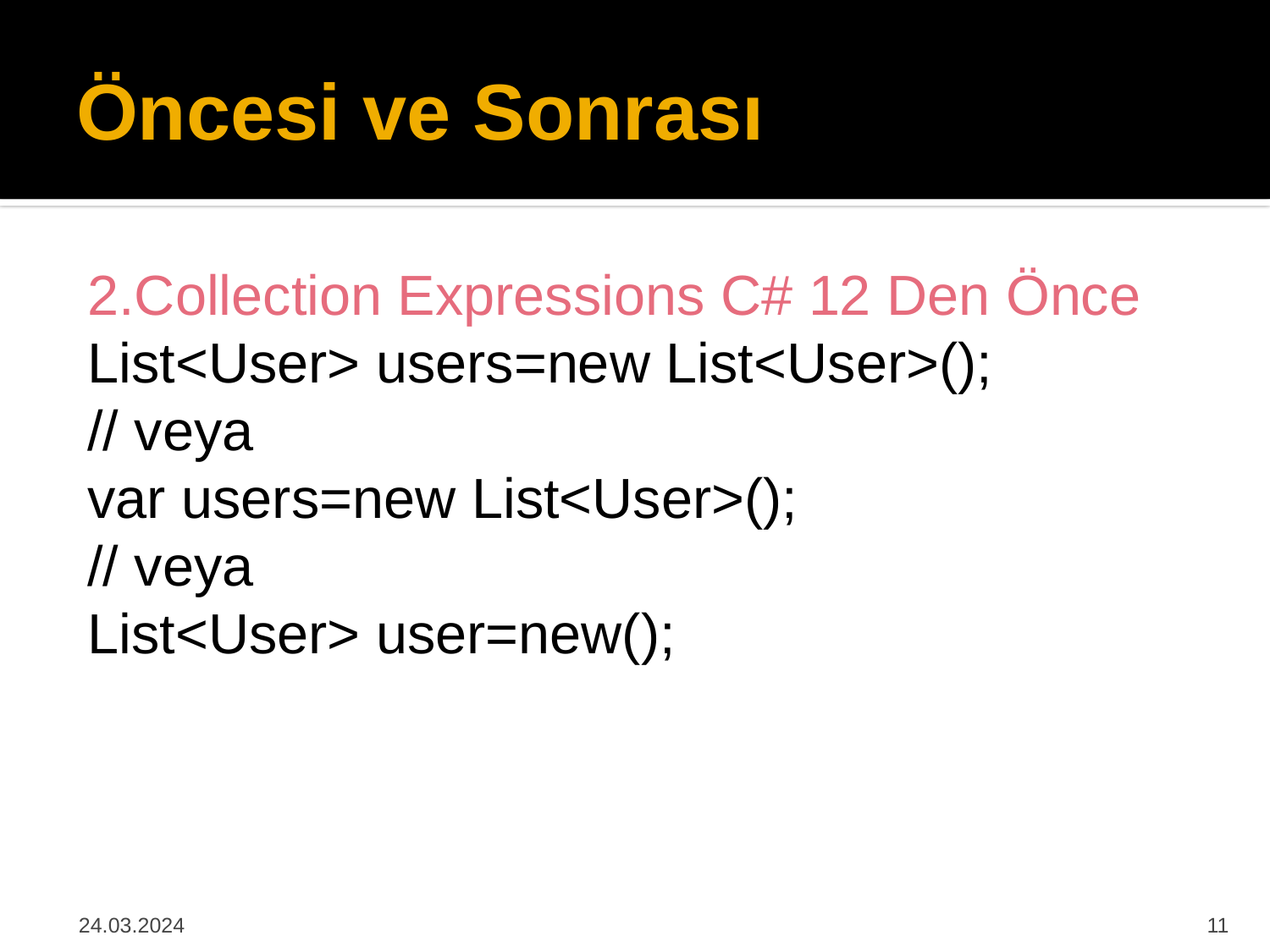

# Öncesi ve Sonrası
2.Collection Expressions C# 12 Den Önce
List<User> users=new List<User>();
// veya
var users=new List<User>();
// veya
List<User> user=new();

24.03.2024
11